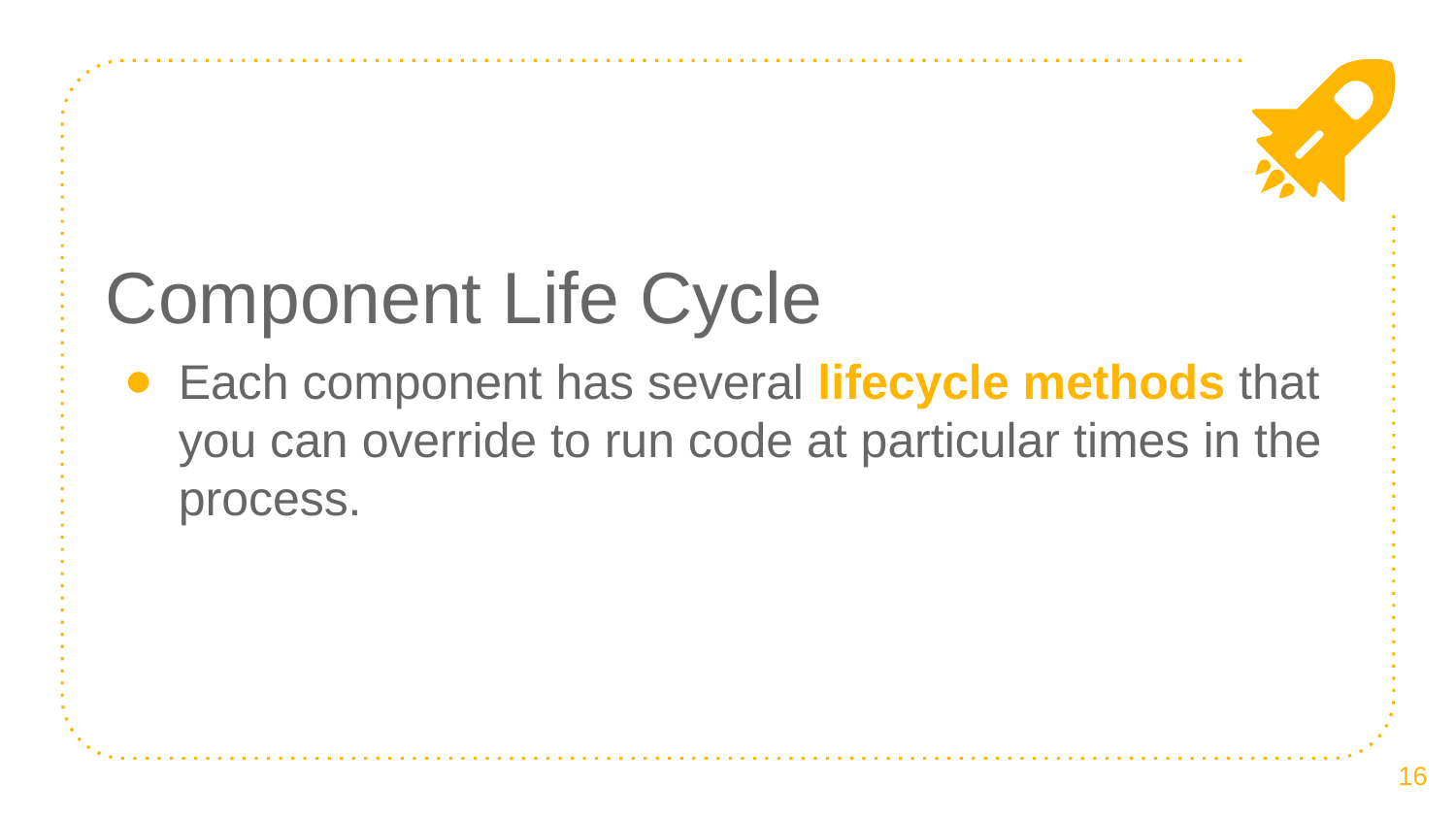

Component Life Cycle
Each component has several lifecycle methods that you can override to run code at particular times in the process.
16